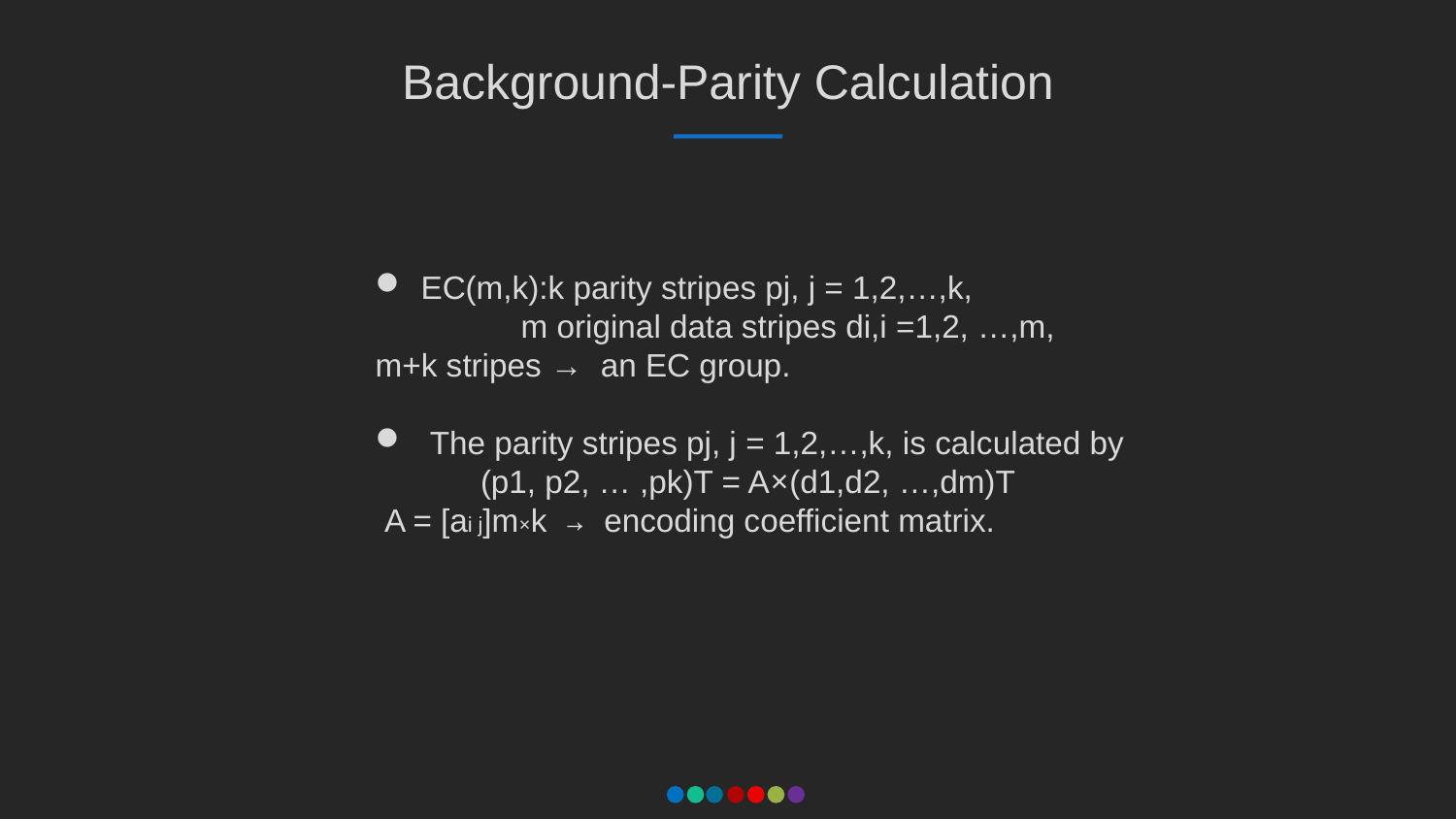

Background-Parity Calculation

EC(m,k):k parity stripes pj, j = 1,2,…,k,
	m original data stripes di,i =1,2, …,m,
m+k stripes →  an EC group.

 The parity stripes pj, j = 1,2,…,k, is calculated by
(p1, p2, … ,pk)T = A×(d1,d2, …,dm)T
 A = [ai j]m×k  → encoding coefficient matrix.